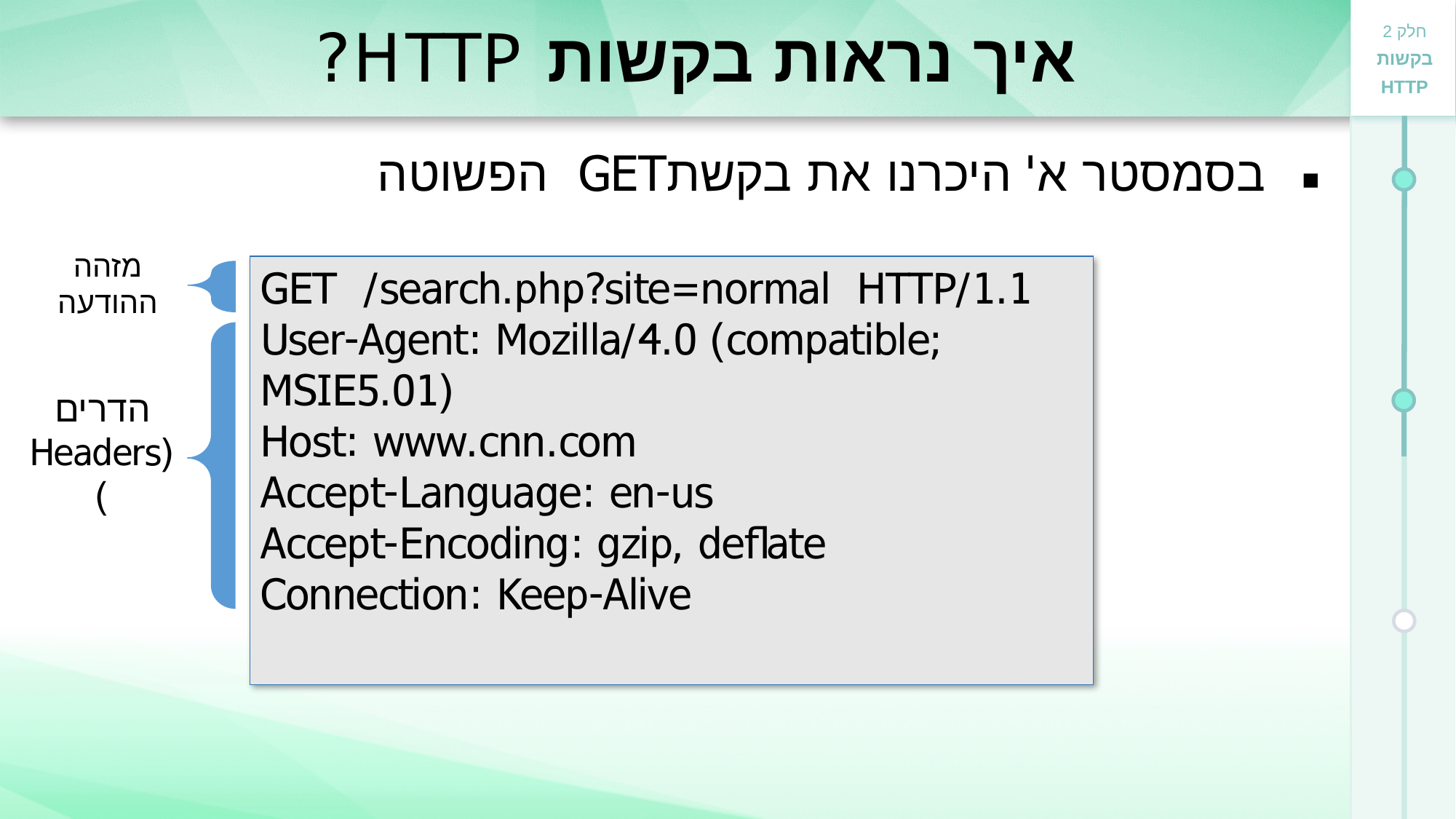

# איך נראות בקשות HTTP?
בסמסטר א' היכרנו את בקשתGET  הפשוטה

מזהה ההודעה
GET  /search.php?site=normal  HTTP/1.1
User-Agent: Mozilla/4.0 (compatible; MSIE5.01)
Host: www.cnn.com
Accept-Language: en-us
Accept-Encoding: gzip, deflate
Connection: Keep-Alive

הדרים
(Headers)